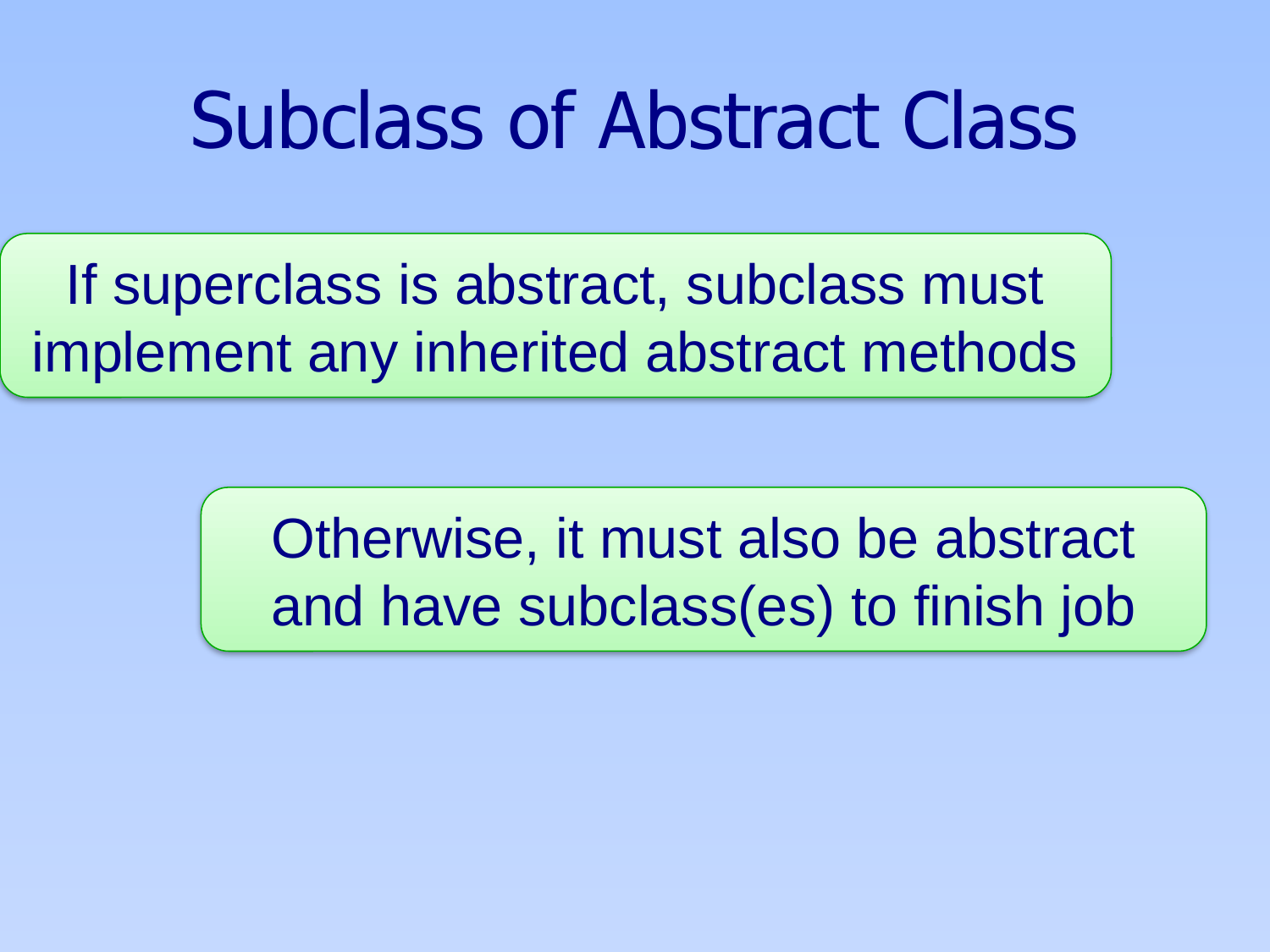

# Subclass of Abstract Class
If superclass is abstract, subclass must implement any inherited abstract methods
Otherwise, it must also be abstract and have subclass(es) to finish job